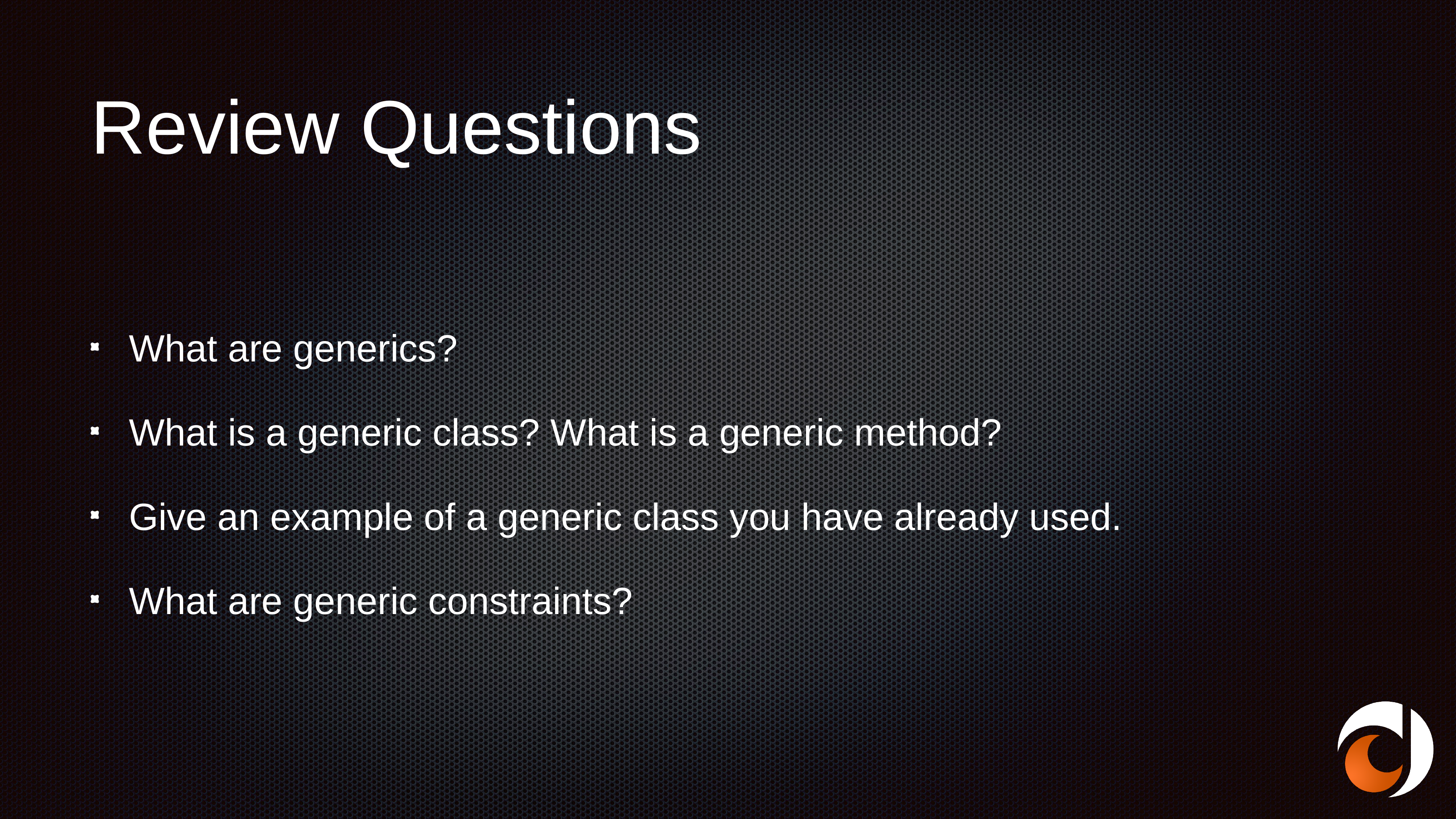

# Review Questions
What are generics?
What is a generic class? What is a generic method?
Give an example of a generic class you have already used.
What are generic constraints?